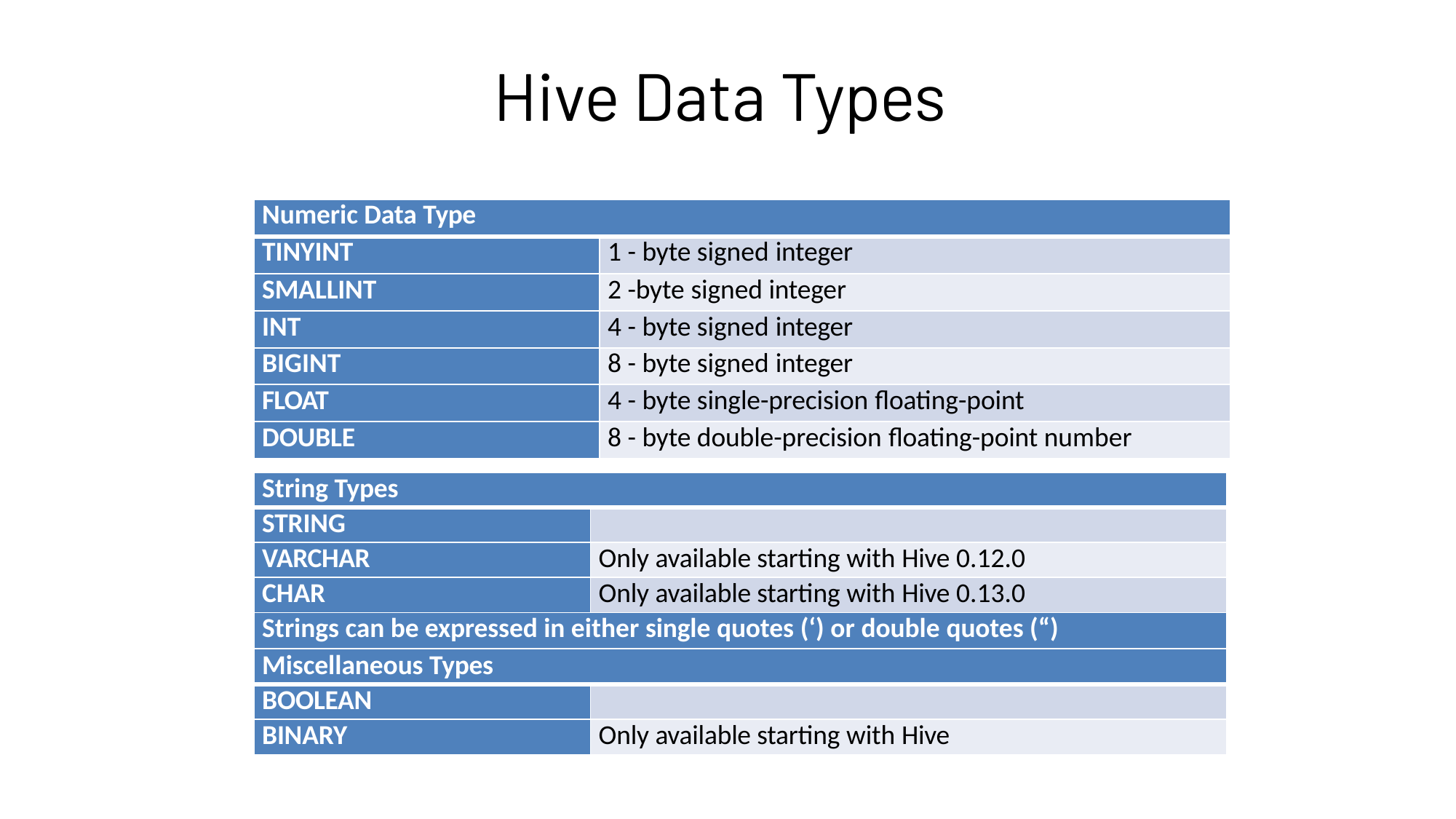

# Hive Data Types
| Numeric Data Type |  |
| --- | --- |
| TINYINT | 1 - byte signed integer |
| SMALLINT | 2 -byte signed integer |
| INT | 4 - byte signed integer |
| BIGINT | 8 - byte signed integer |
| FLOAT | 4 - byte single-precision floating-point |
| DOUBLE | 8 - byte double-precision floating-point number |
| String Types |  |
| --- | --- |
| STRING |  |
| VARCHAR | Only available starting with Hive 0.12.0 |
| CHAR | Only available starting with Hive 0.13.0 |
| Strings can be expressed in either single quotes (‘) or double quotes (“) |  |
| Miscellaneous Types |  |
| BOOLEAN |  |
| BINARY | Only available starting with Hive |